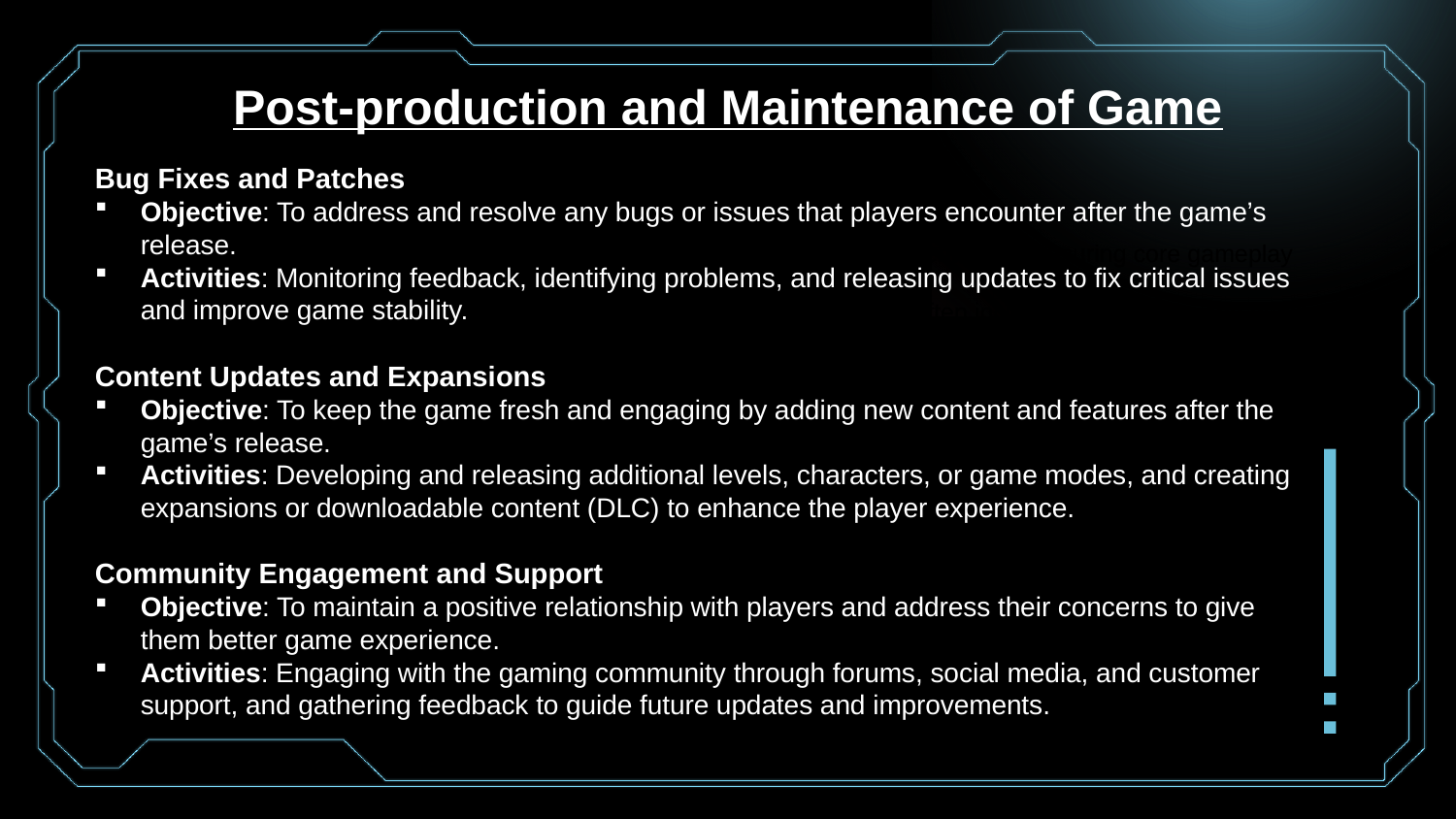

# Post-production and Maintenance of Game
Bug Fixes and Patches
Objective: To address and resolve any bugs or issues that players encounter after the game’s release.
Activities: Monitoring feedback, identifying problems, and releasing updates to fix critical issues and improve game stability.

Content Updates and Expansions
Objective: To keep the game fresh and engaging by adding new content and features after the game’s release.
Activities: Developing and releasing additional levels, characters, or game modes, and creating expansions or downloadable content (DLC) to enhance the player experience.

Community Engagement and Support
Objective: To maintain a positive relationship with players and address their concerns to give them better game experience.
Activities: Engaging with the gaming community through forums, social media, and customer support, and gathering feedback to guide future updates and improvements.

Alpha Testing
Objective: To identify critical bugs and major issues early in the development cycle, ensuring core gameplay mechanics and functionality are solid.
Participants: Internal team members or a small group of trusted testers, often including developers and quality assurance staff.
Scope: The game may be incomplete with placeholder assets; the focus is on testing fundamental systems, core features, and integration.
Feedback and Iteration: Feedback is used to address major issues and make significant changes; the game undergoes several iterations based on this feedback.